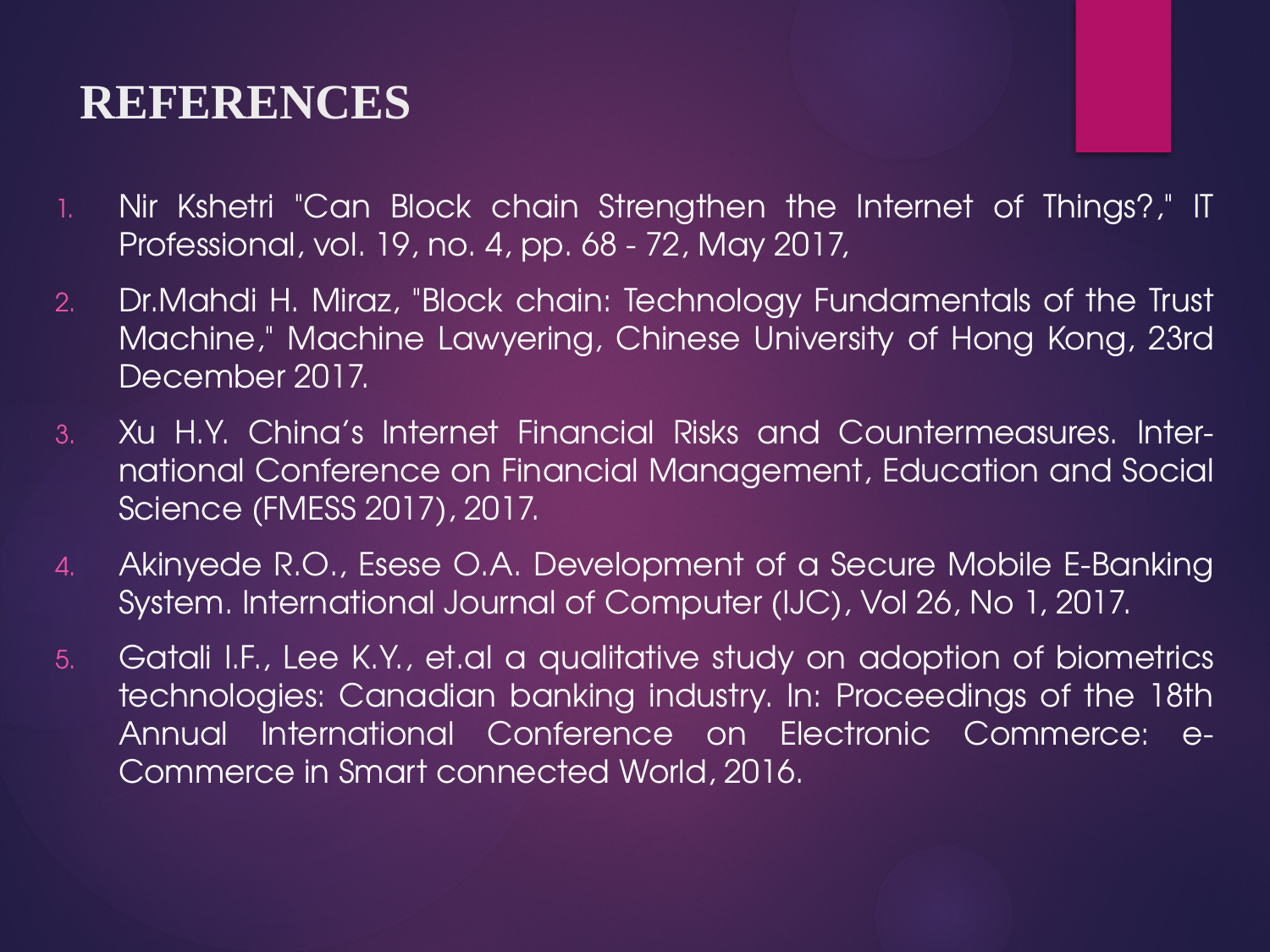

# REFERENCES
Nir Kshetri "Can Block chain Strengthen the Internet of Things?," IT Professional, vol. 19, no. 4, pp. 68 - 72, May 2017,
Dr.Mahdi H. Miraz, "Block chain: Technology Fundamentals of the Trust Machine," Machine Lawyering, Chinese University of Hong Kong, 23rd December 2017.
Xu H.Y. China’s Internet Financial Risks and Countermeasures. Inter- national Conference on Financial Management, Education and Social Science (FMESS 2017), 2017.
Akinyede R.O., Esese O.A. Development of a Secure Mobile E-Banking System. International Journal of Computer (IJC), Vol 26, No 1, 2017.
Gatali I.F., Lee K.Y., et.al a qualitative study on adoption of biometrics technologies: Canadian banking industry. In: Proceedings of the 18th Annual International Conference on Electronic Commerce: e-Commerce in Smart connected World, 2016.